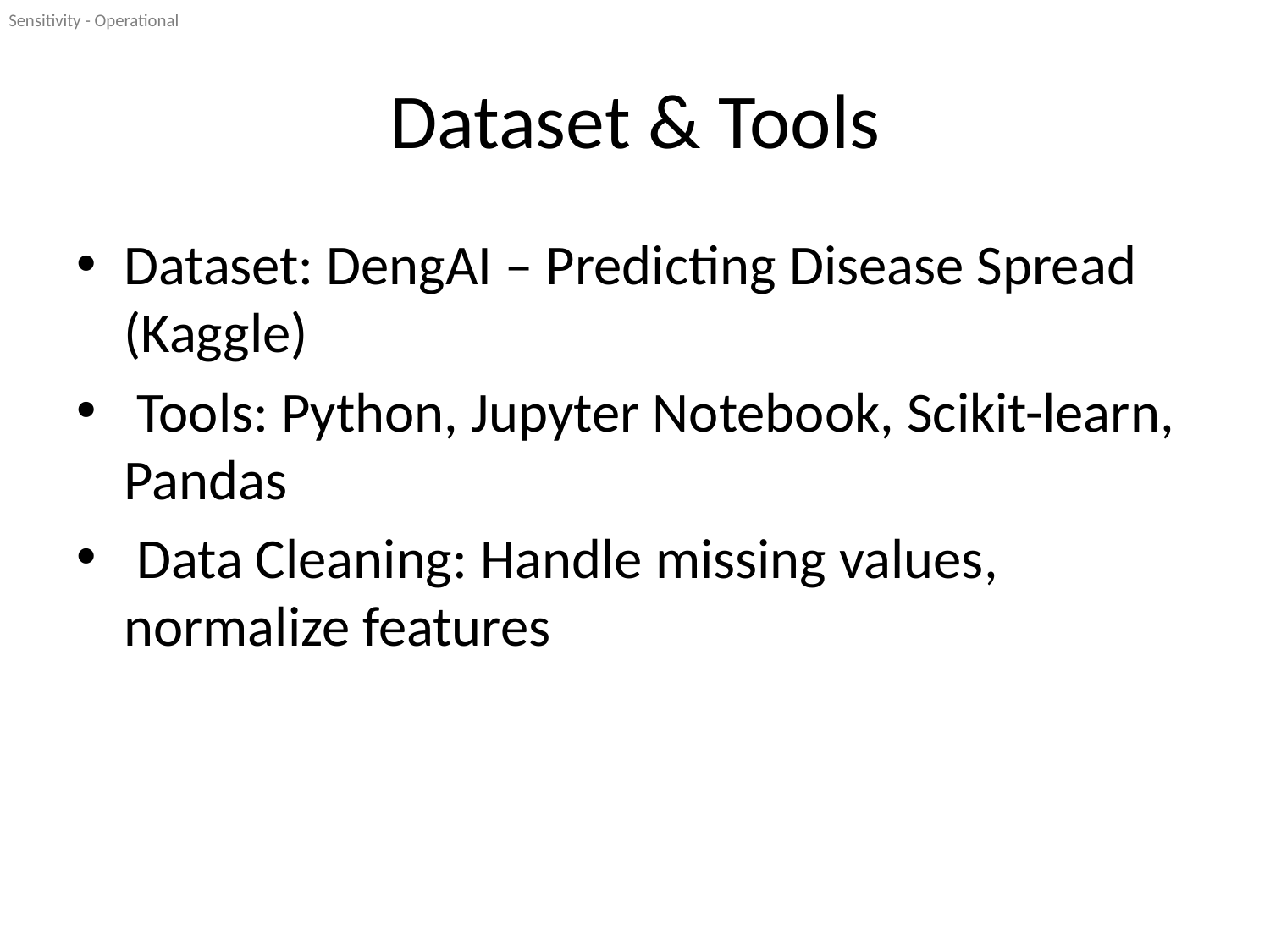

# Dataset & Tools
Dataset: DengAI – Predicting Disease Spread (Kaggle)
 Tools: Python, Jupyter Notebook, Scikit-learn, Pandas
 Data Cleaning: Handle missing values, normalize features